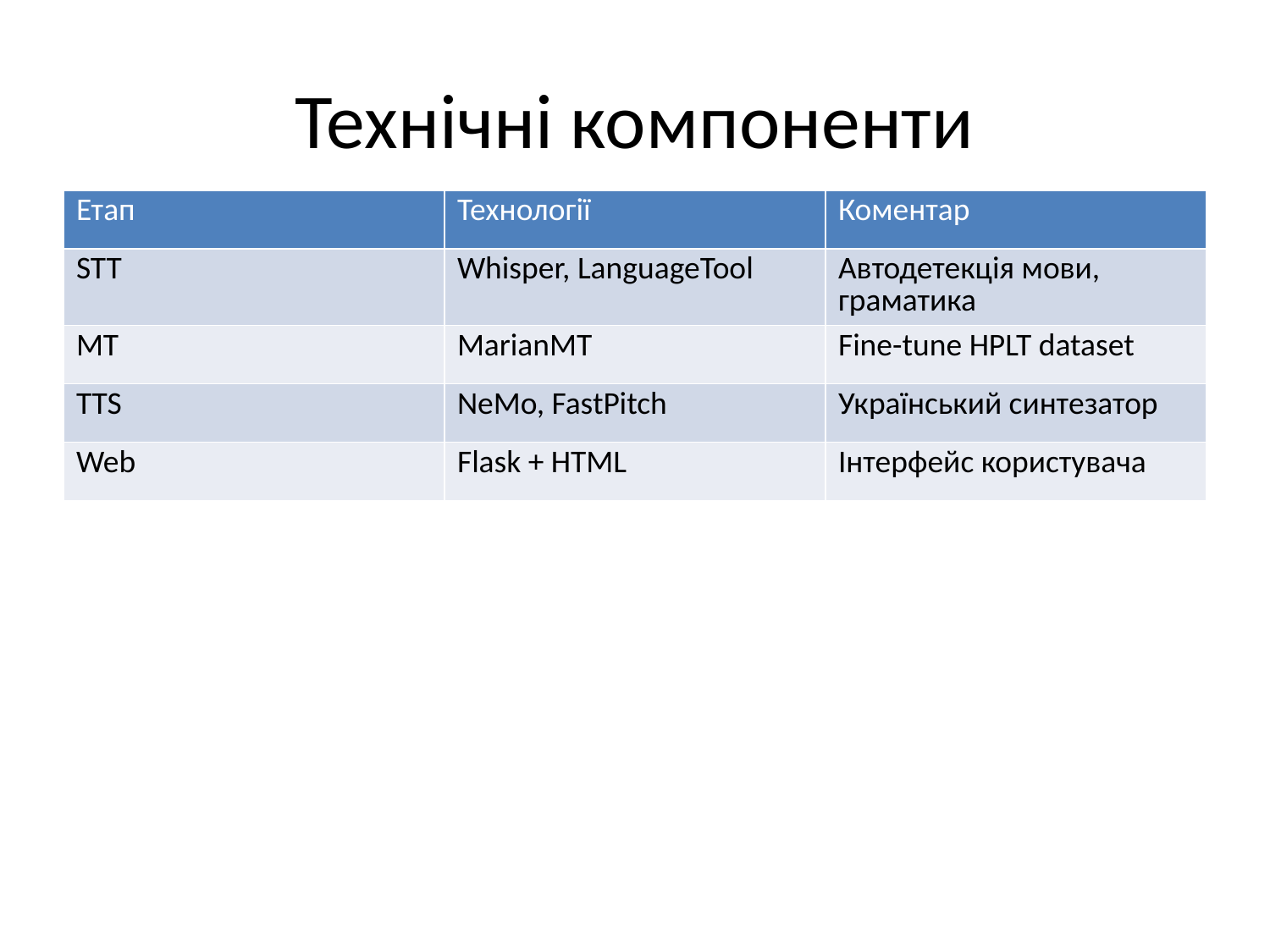

# Технічні компоненти
| Етап | Технології | Коментар |
| --- | --- | --- |
| STT | Whisper, LanguageTool | Автодетекція мови, граматика |
| MT | MarianMT | Fine-tune HPLT dataset |
| TTS | NeMo, FastPitch | Український синтезатор |
| Web | Flask + HTML | Інтерфейс користувача |